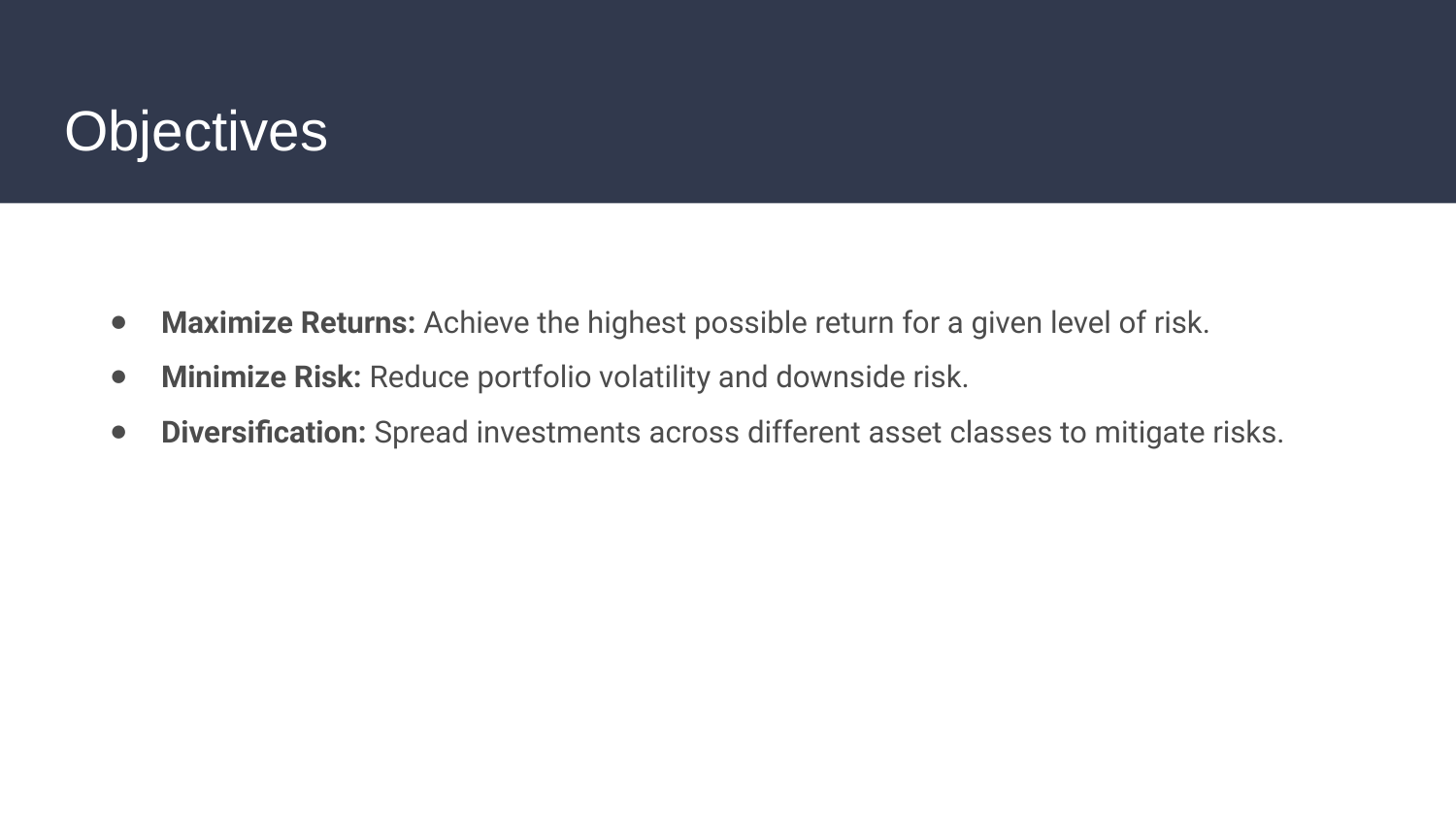

# Objectives
Maximize Returns: Achieve the highest possible return for a given level of risk.
Minimize Risk: Reduce portfolio volatility and downside risk.
Diversification: Spread investments across different asset classes to mitigate risks.